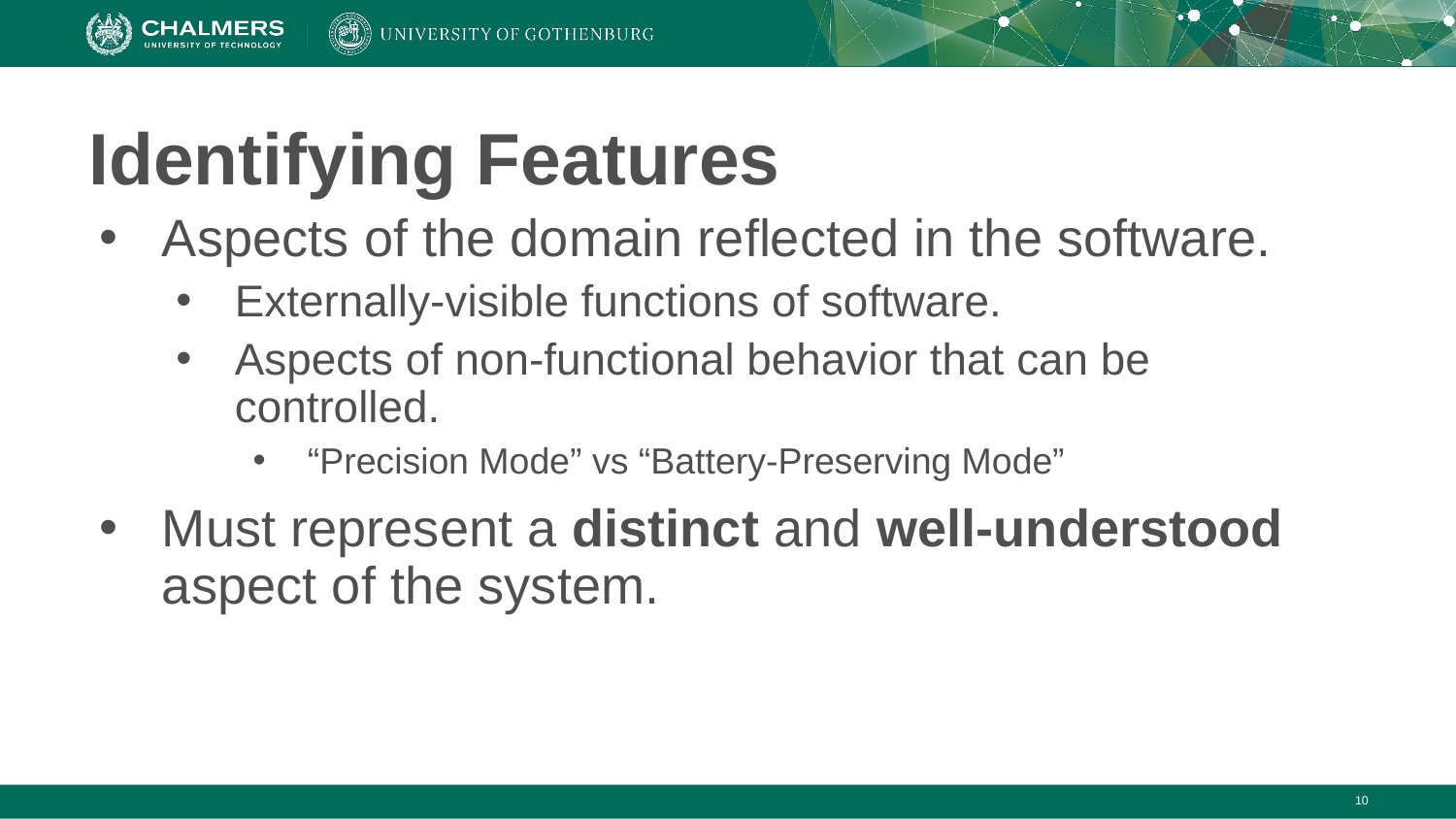

# Identifying Features
Aspects of the domain reflected in the software.
Externally-visible functions of software.
Aspects of non-functional behavior that can be controlled.
“Precision Mode” vs “Battery-Preserving Mode”
Must represent a distinct and well-understood aspect of the system.
10